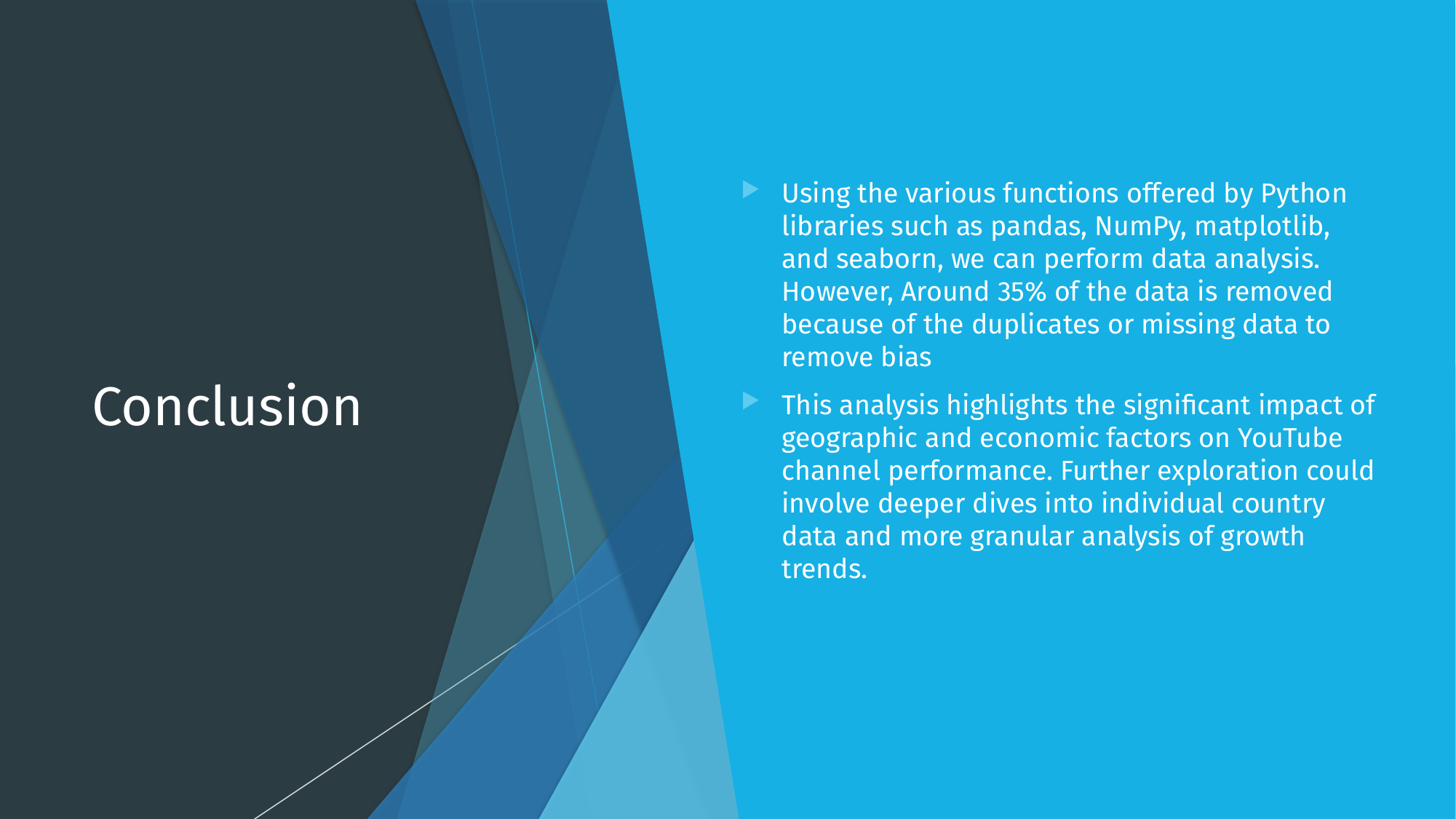

# Conclusion
Using the various functions offered by Python libraries such as pandas, NumPy, matplotlib, and seaborn, we can perform data analysis. However, Around 35% of the data is removed because of the duplicates or missing data to remove bias
This analysis highlights the significant impact of geographic and economic factors on YouTube channel performance. Further exploration could involve deeper dives into individual country data and more granular analysis of growth trends.